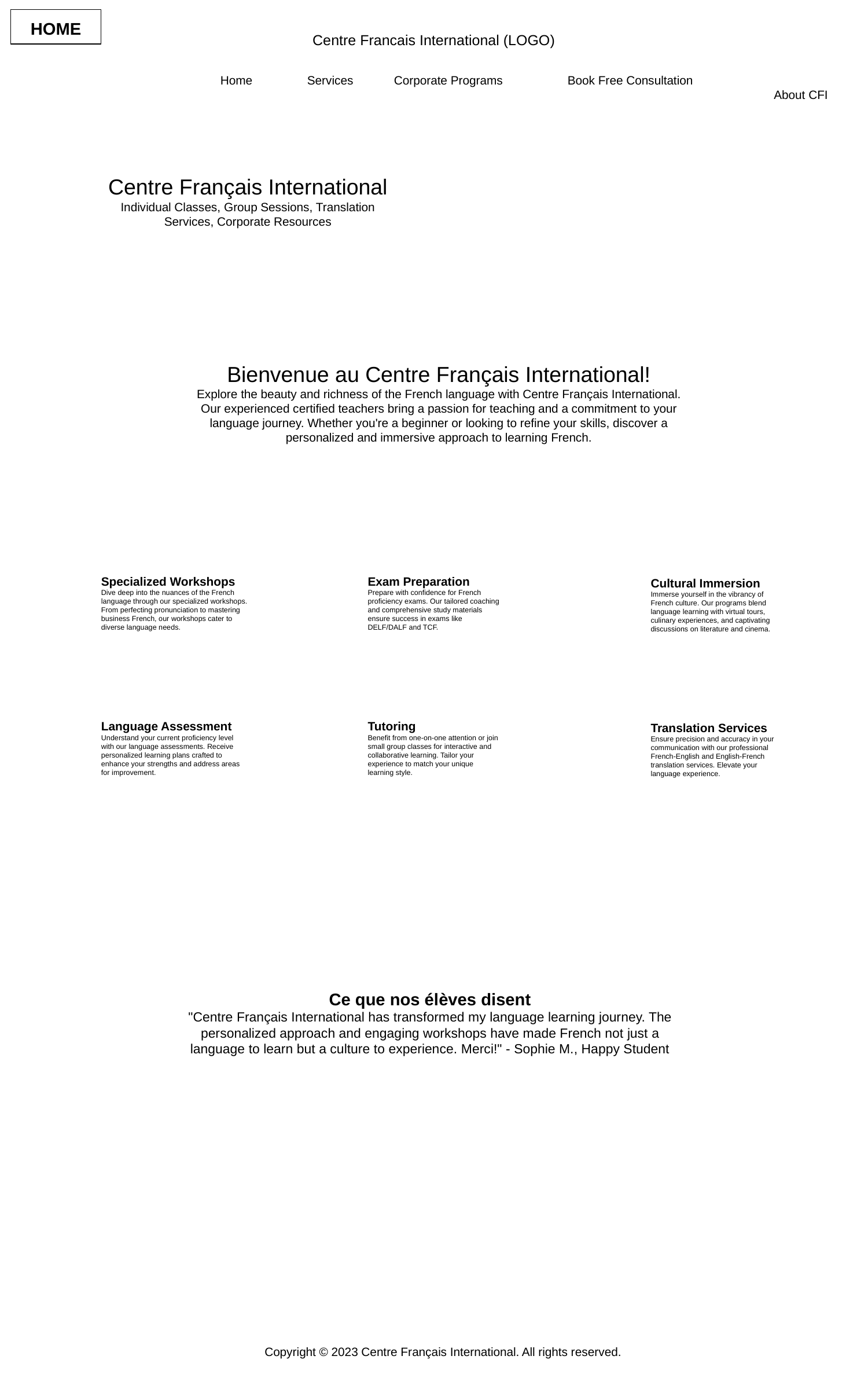

HOME
Centre Francais International (LOGO)
Home	Services	Corporate Programs	Book Free Consultation 		About CFI
Centre Français International
Individual Classes, Group Sessions, Translation Services, Corporate Resources
Bienvenue au Centre Français International!
Explore the beauty and richness of the French language with Centre Français International. Our experienced certified teachers bring a passion for teaching and a commitment to your language journey. Whether you're a beginner or looking to refine your skills, discover a personalized and immersive approach to learning French.
Exam Preparation
Prepare with confidence for French proficiency exams. Our tailored coaching and comprehensive study materials ensure success in exams like DELF/DALF and TCF.
Cultural Immersion
Immerse yourself in the vibrancy of French culture. Our programs blend language learning with virtual tours, culinary experiences, and captivating discussions on literature and cinema.
Specialized Workshops
Dive deep into the nuances of the French language through our specialized workshops. From perfecting pronunciation to mastering business French, our workshops cater to diverse language needs.
Tutoring
Benefit from one-on-one attention or join small group classes for interactive and collaborative learning. Tailor your experience to match your unique learning style.
Translation Services
Ensure precision and accuracy in your communication with our professional French-English and English-French translation services. Elevate your language experience.
Language Assessment
Understand your current proficiency level with our language assessments. Receive personalized learning plans crafted to enhance your strengths and address areas for improvement.
Ce que nos élèves disent
"Centre Français International has transformed my language learning journey. The personalized approach and engaging workshops have made French not just a language to learn but a culture to experience. Merci!" - Sophie M., Happy Student
Copyright © 2023 Centre Français International. All rights reserved.